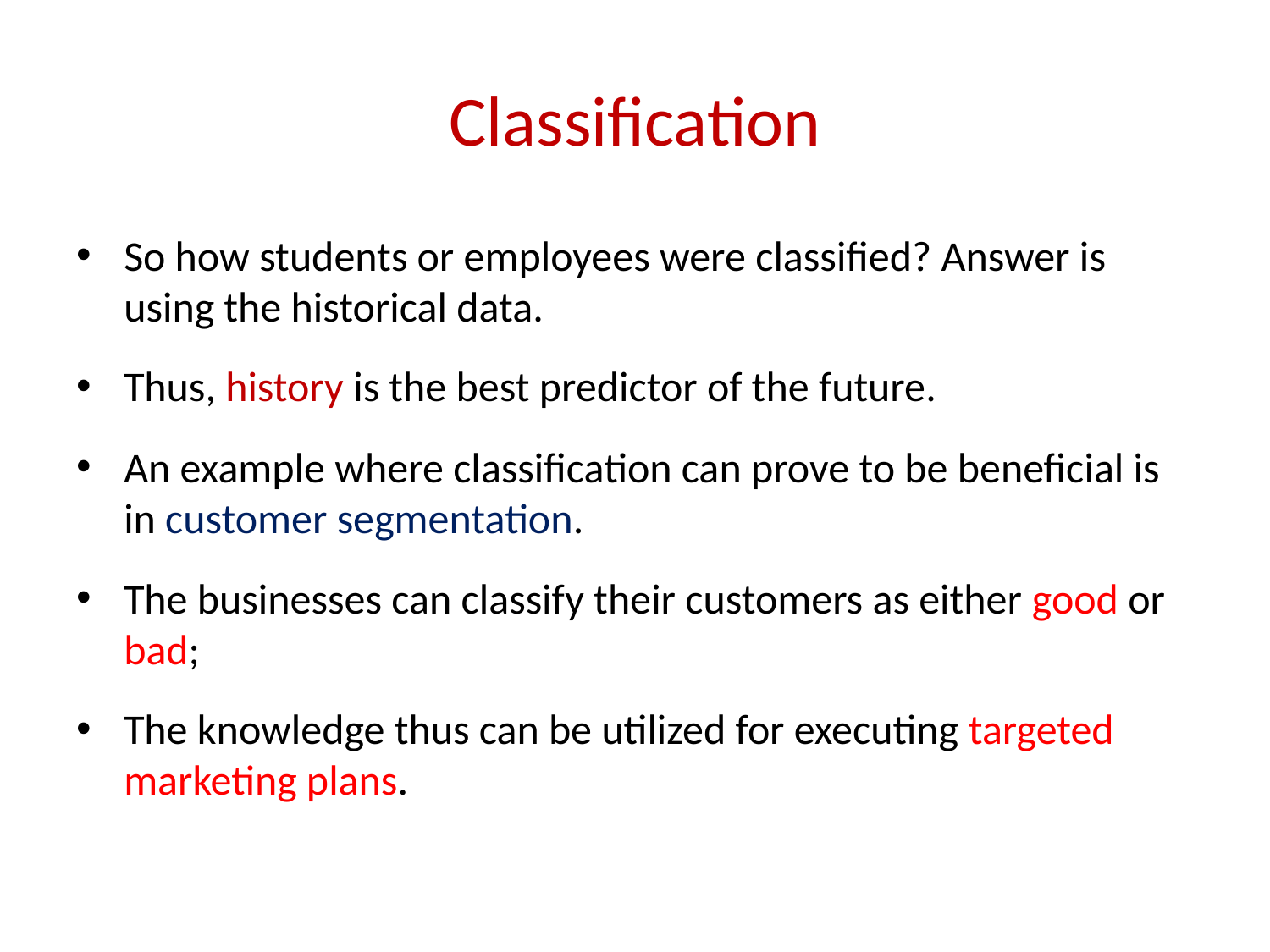

# Classification
So how students or employees were classified? Answer is using the historical data.
Thus, history is the best predictor of the future.
An example where classification can prove to be beneficial is in customer segmentation.
The businesses can classify their customers as either good or bad;
The knowledge thus can be utilized for executing targeted marketing plans.